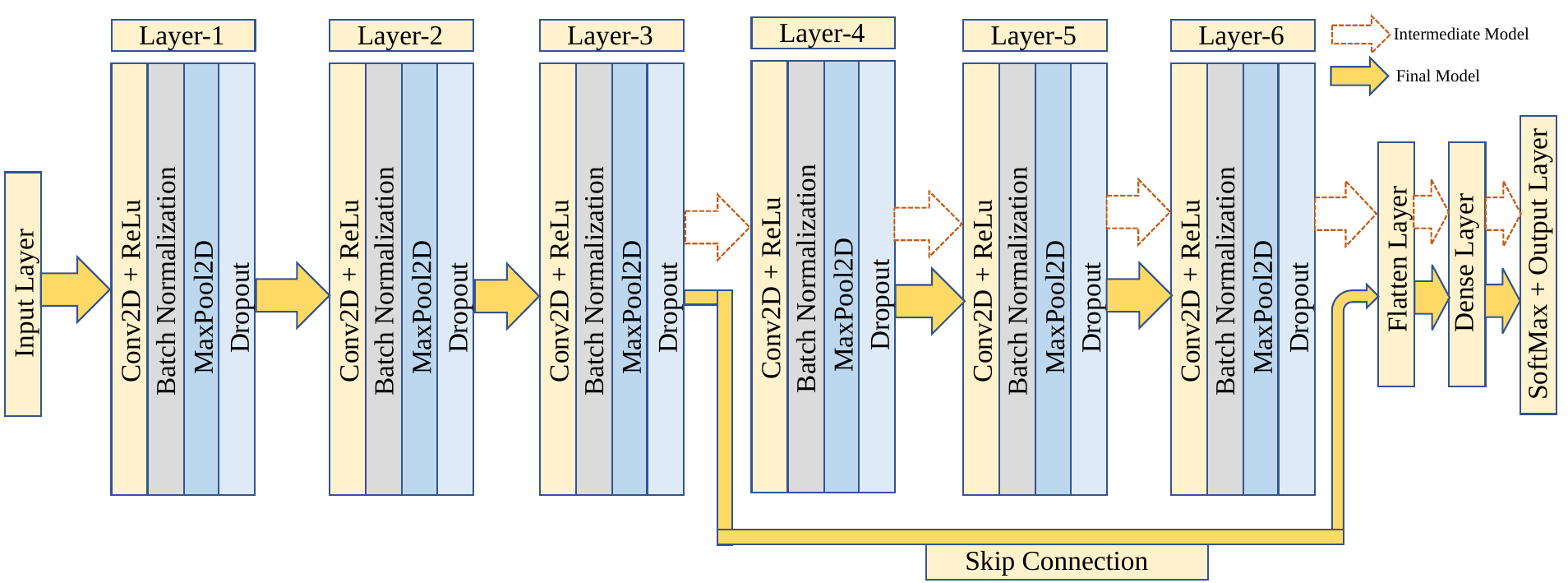

Layer-4
 Layer-6
 Layer-1
 Layer-2
 Layer-5
 Layer-3

Intermediate Model

Final Model

Flatten Layer
Dense Layer
Dropout
Dropout
Dropout
Dropout
Dropout
Dropout
SoftMax + Output Layer
MaxPool2D
MaxPool2D
MaxPool2D
MaxPool2D
MaxPool2D
MaxPool2D
Batch Normalization
Batch Normalization
Batch Normalization
Batch Normalization
Batch Normalization
Batch Normalization
Conv2D + ReLu
Conv2D + ReLu
Conv2D + ReLu
Conv2D + ReLu
Conv2D + ReLu
Conv2D + ReLu
Input Layer

 Skip Connection